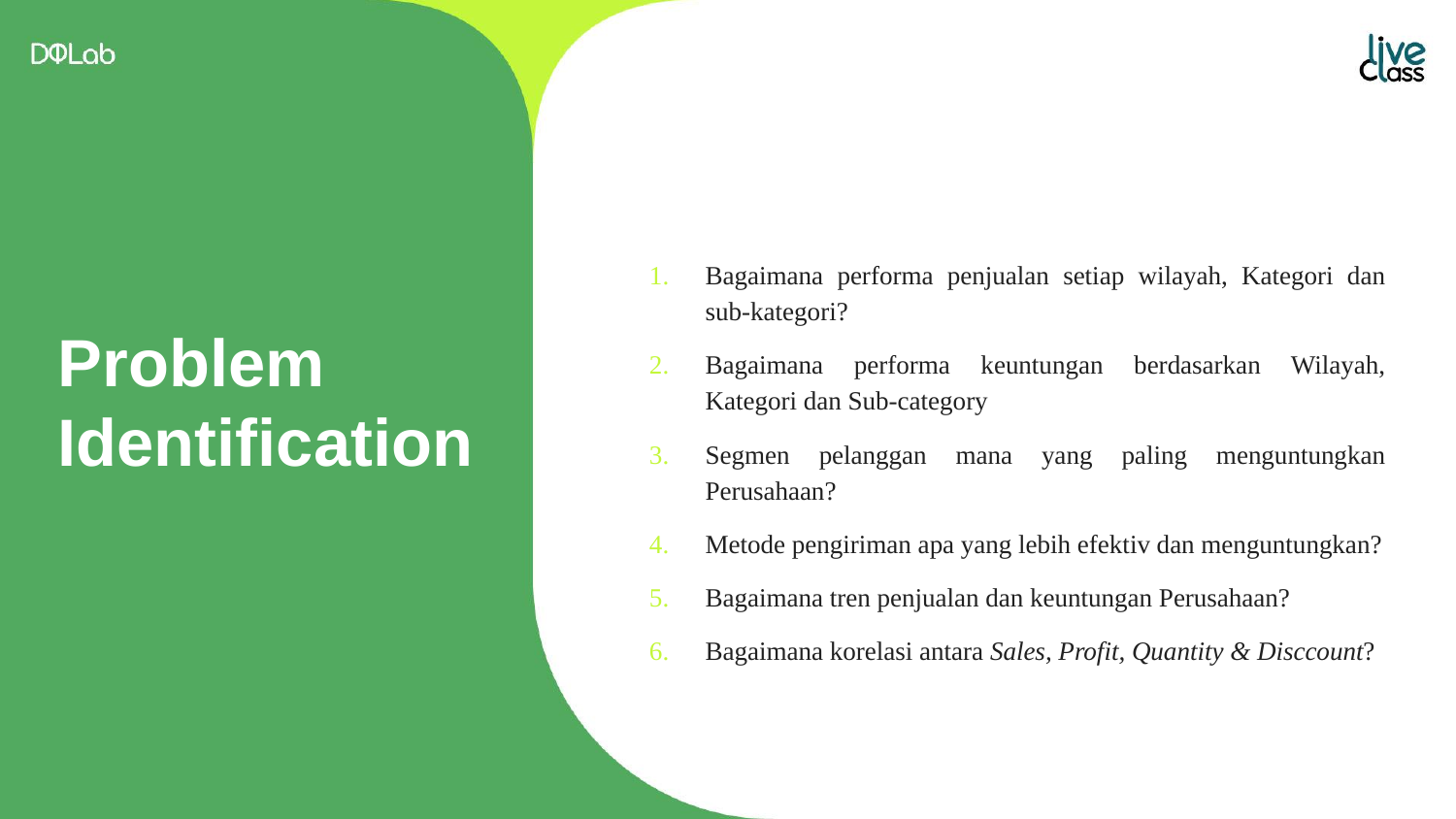

Bagaimana performa penjualan setiap wilayah, Kategori dan sub-kategori?
Bagaimana performa keuntungan berdasarkan Wilayah, Kategori dan Sub-category
Segmen pelanggan mana yang paling menguntungkan Perusahaan?
Metode pengiriman apa yang lebih efektiv dan menguntungkan?
Bagaimana tren penjualan dan keuntungan Perusahaan?
Bagaimana korelasi antara Sales, Profit, Quantity & Disccount?

# Problem Identification